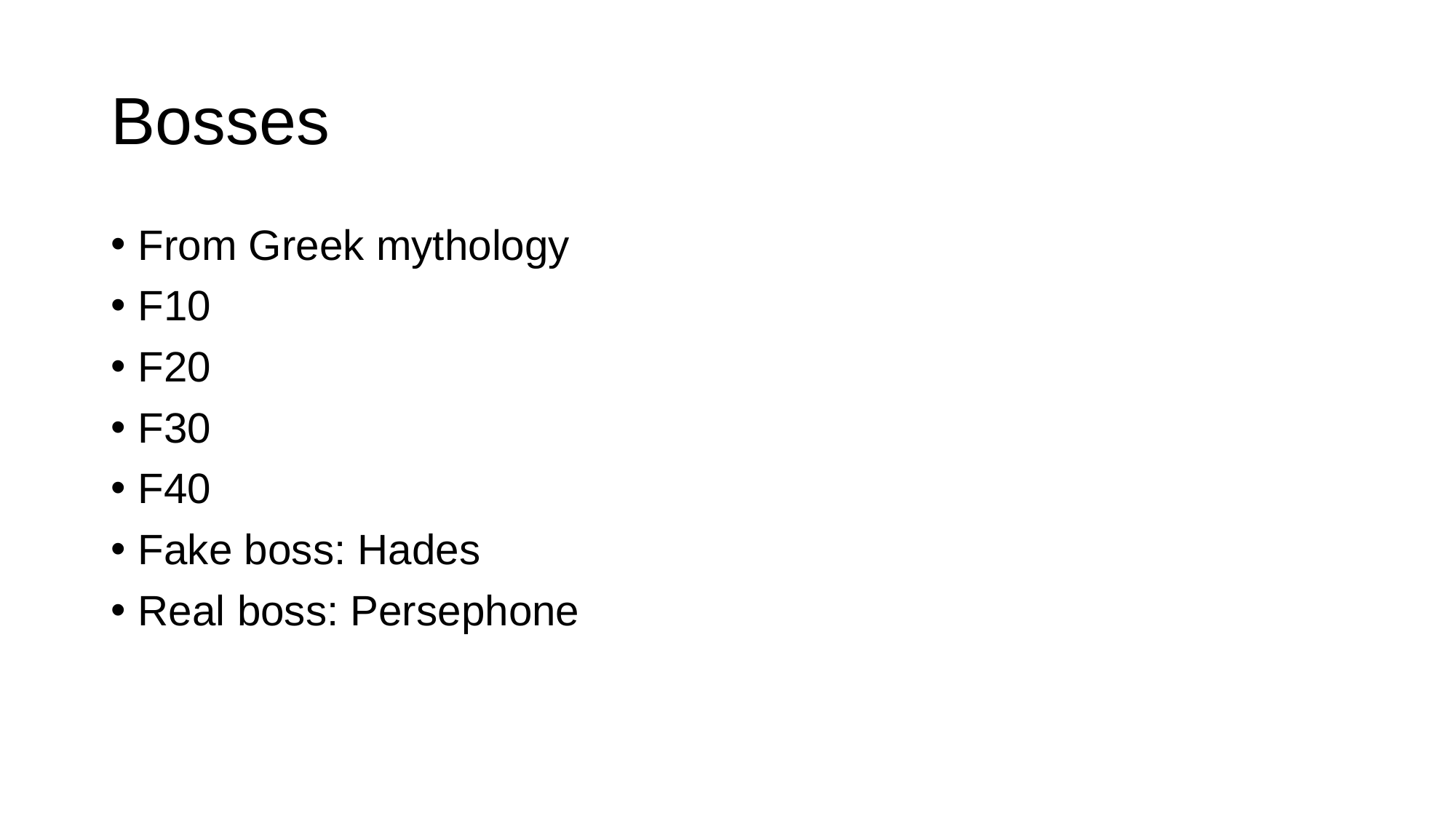

# Bosses
From Greek mythology
F10
F20
F30
F40
Fake boss: Hades
Real boss: Persephone